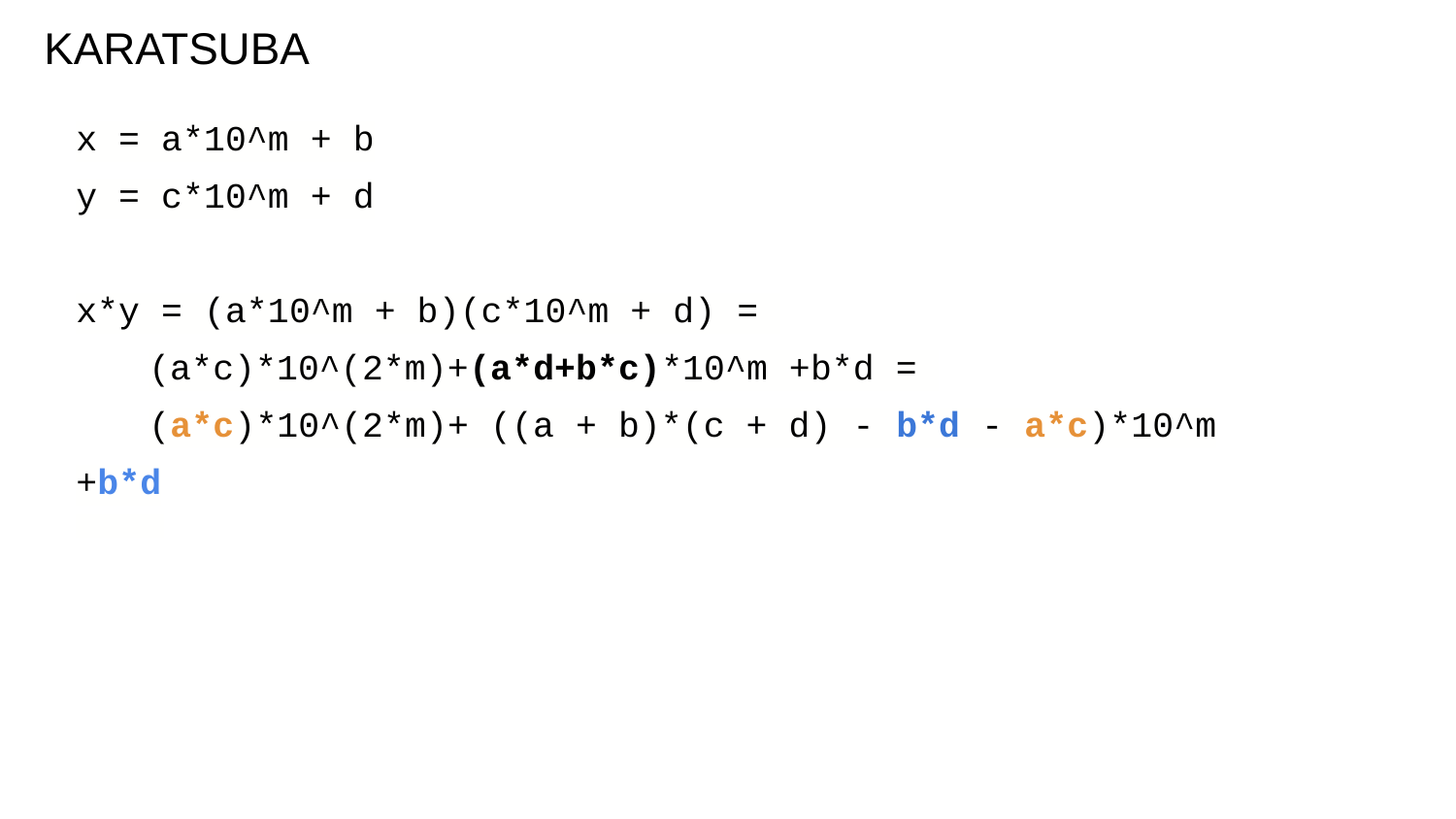

KARATSUBA
x = a*10^m + b
y = c*10^m + d

x*y = (a*10^m + b)(c*10^m + d) =
(a*c)*10^(2*m)+(a*d+b*c)*10^m +b*d =
(a*c)*10^(2*m)+ ((a + b)*(c + d) - b*d - a*c)*10^m +b*d